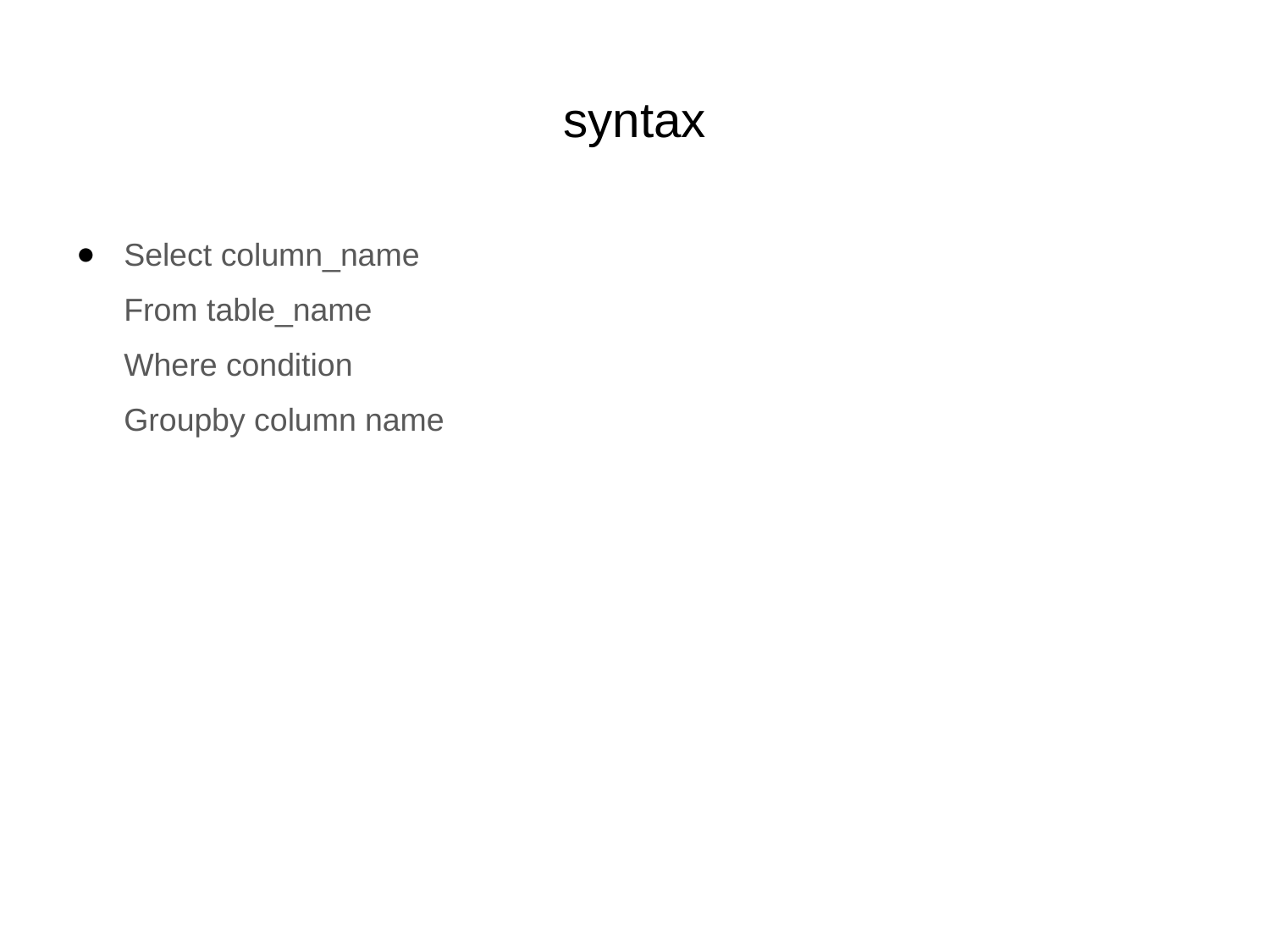

# syntax
Select column_name
From table_name
Where condition
Groupby column name